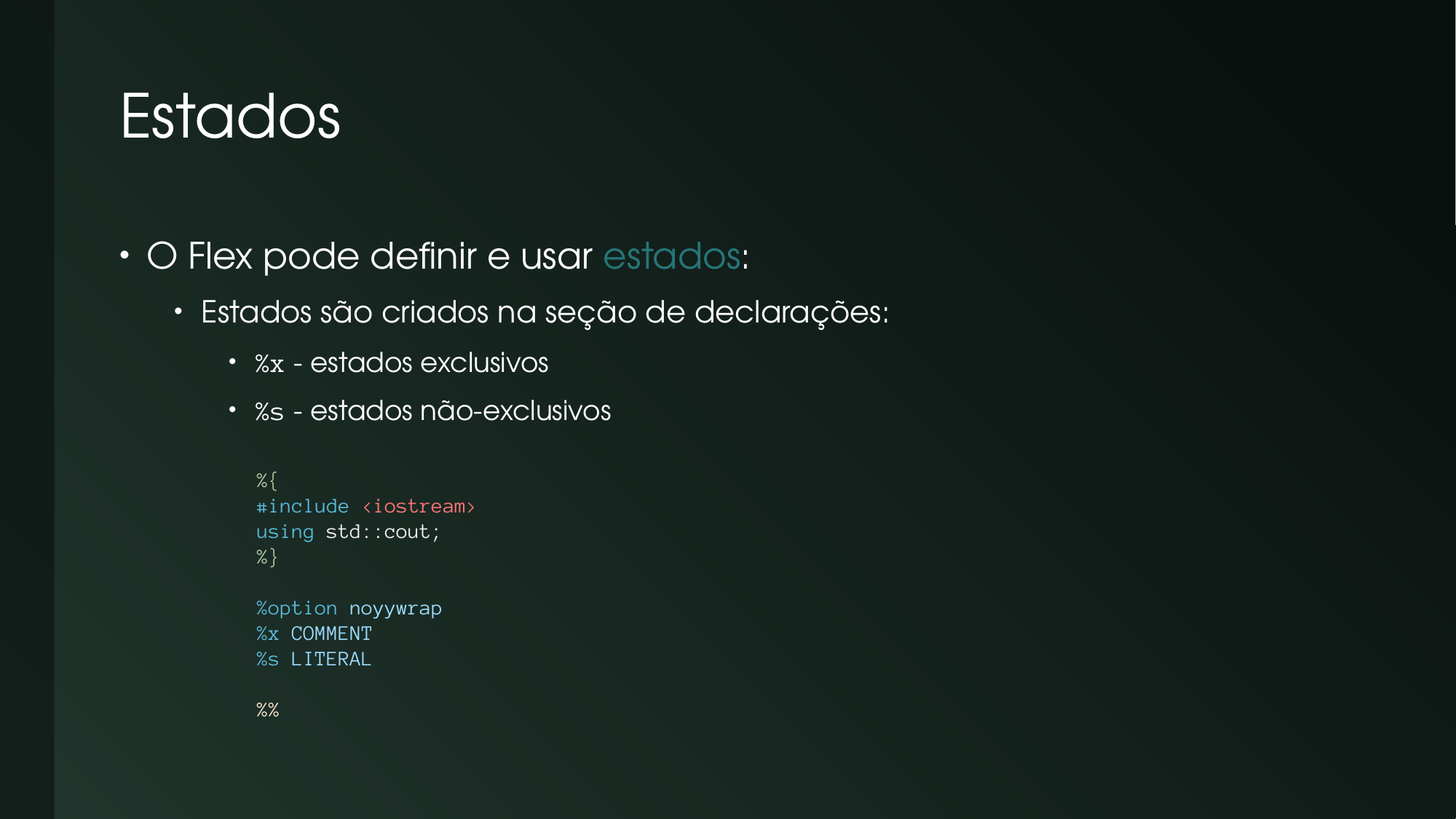

# Estados
O Flex pode definir e usar estados:
Estados são criados na seção de declarações:
%x - estados exclusivos
%s - estados não-exclusivos
%{
#include <iostream>
using std::cout;
%}
%option noyywrap
%x COMMENT
%s LITERAL
%%